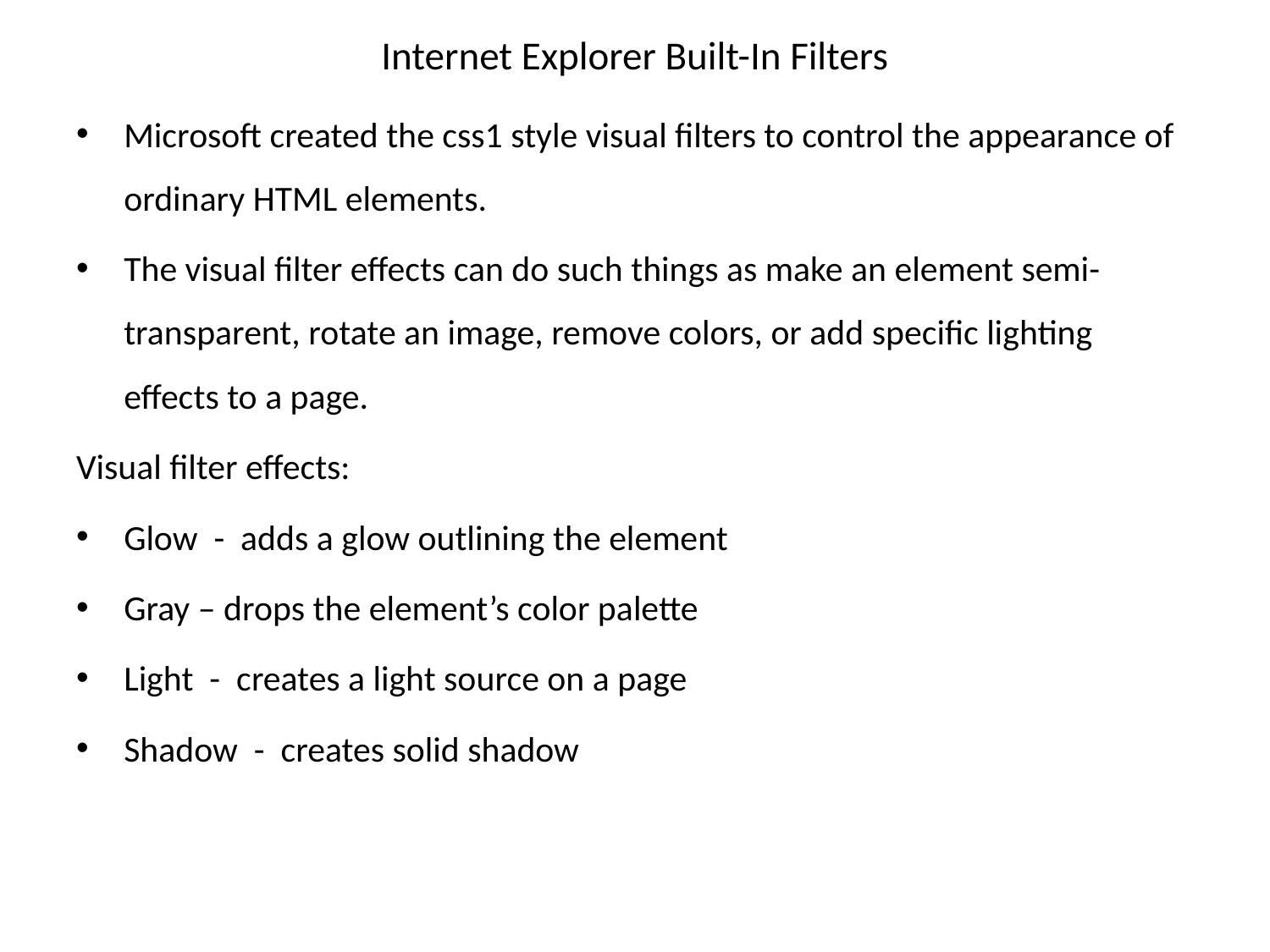

# Internet Explorer Built-In Filters
Microsoft created the css1 style visual filters to control the appearance of ordinary HTML elements.
The visual filter effects can do such things as make an element semi-transparent, rotate an image, remove colors, or add specific lighting effects to a page.
Visual filter effects:
Glow  -  adds a glow outlining the element
Gray – drops the element’s color palette
Light  -  creates a light source on a page
Shadow  -  creates solid shadow